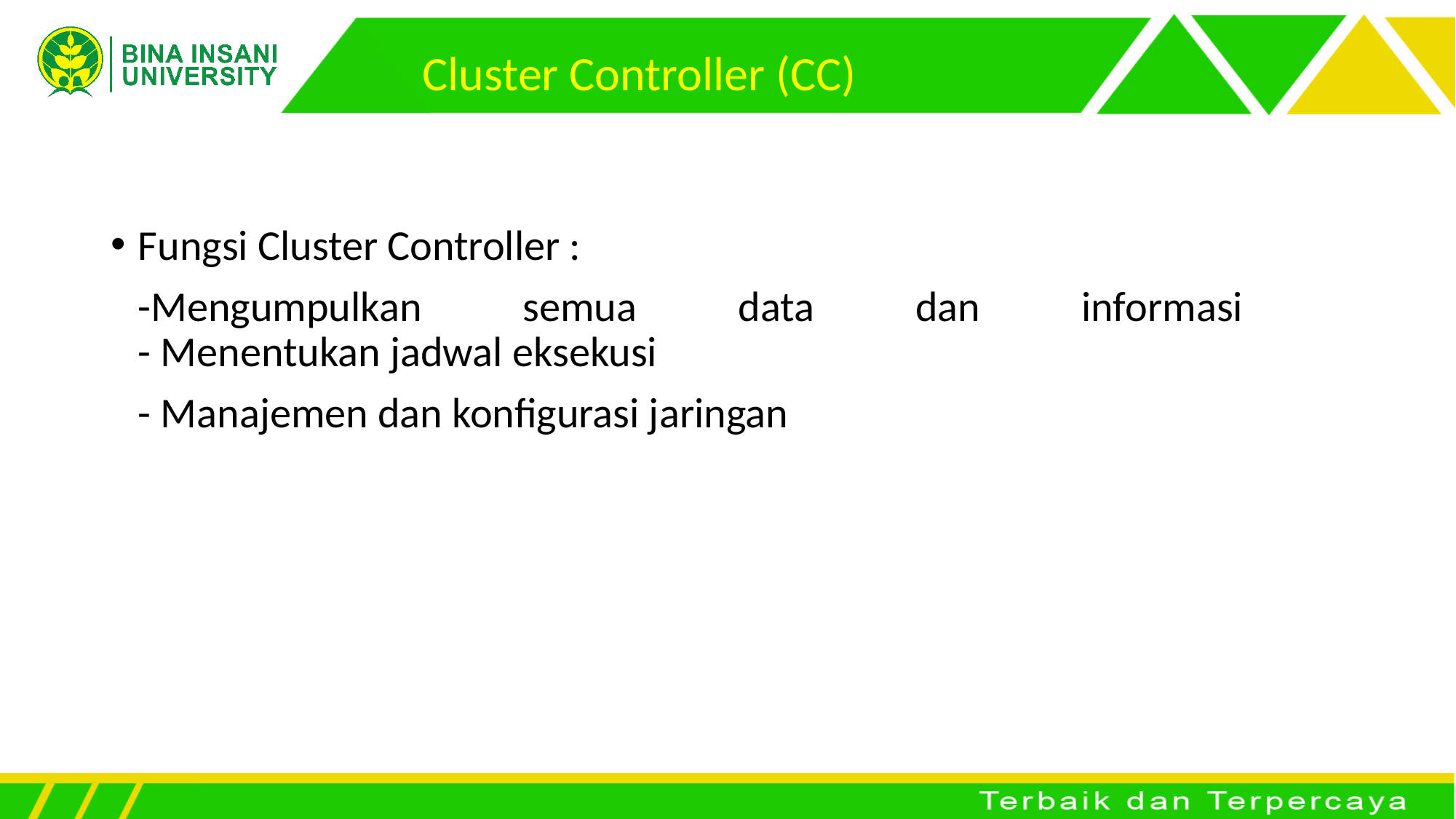

# Cluster Controller (CC)
Fungsi Cluster Controller :
	-Mengumpulkan semua data dan informasi
- Menentukan jadwal eksekusi
	- Manajemen dan konfigurasi jaringan